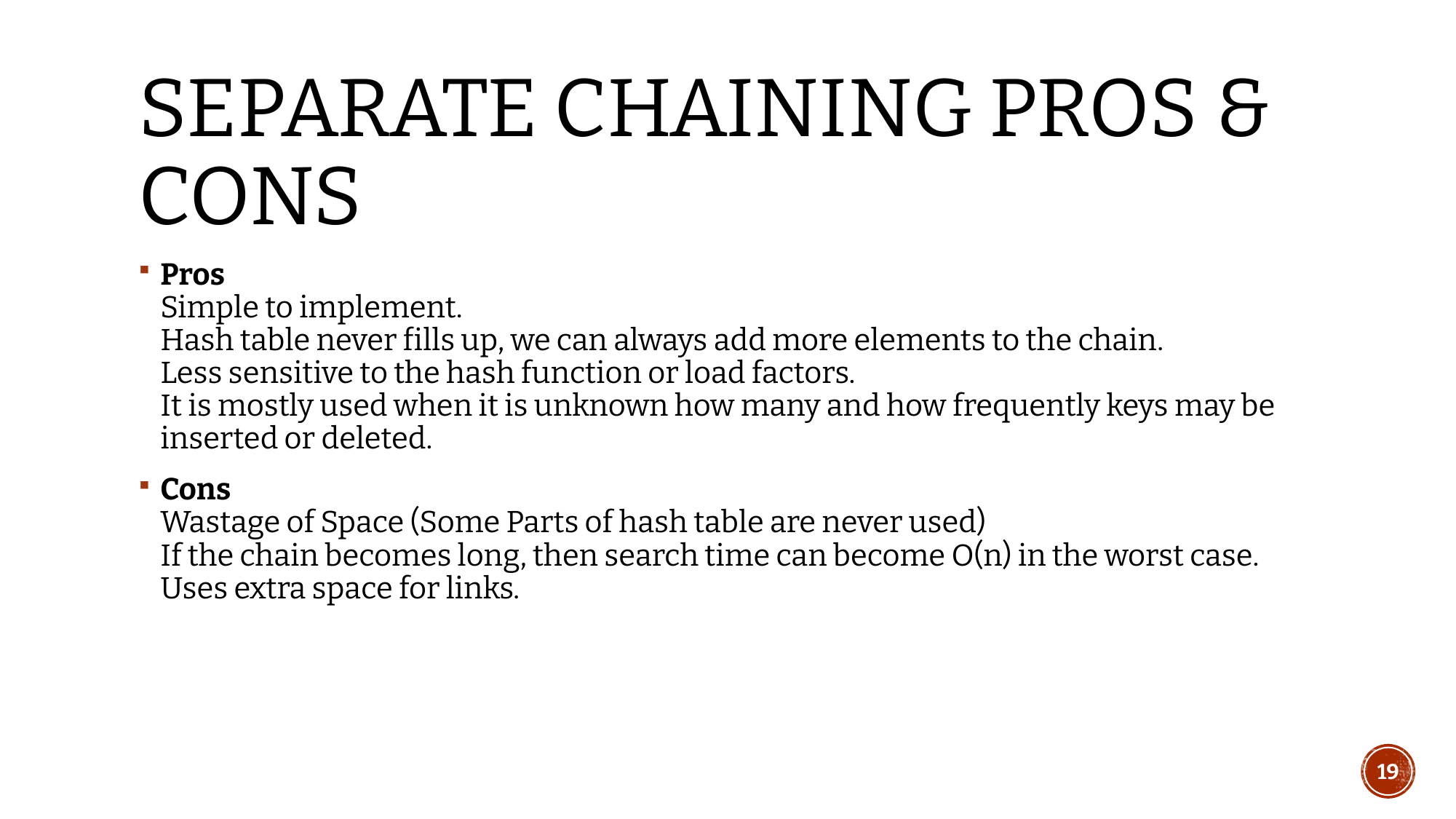

# Separate Chaining Pros & Cons
Pros
Simple to implement.
Hash table never fills up, we can always add more elements to the chain.
Less sensitive to the hash function or load factors.
It is mostly used when it is unknown how many and how frequently keys may be inserted or deleted.
Cons
Wastage of Space (Some Parts of hash table are never used)
If the chain becomes long, then search time can become O(n) in the worst case.
Uses extra space for links.

19